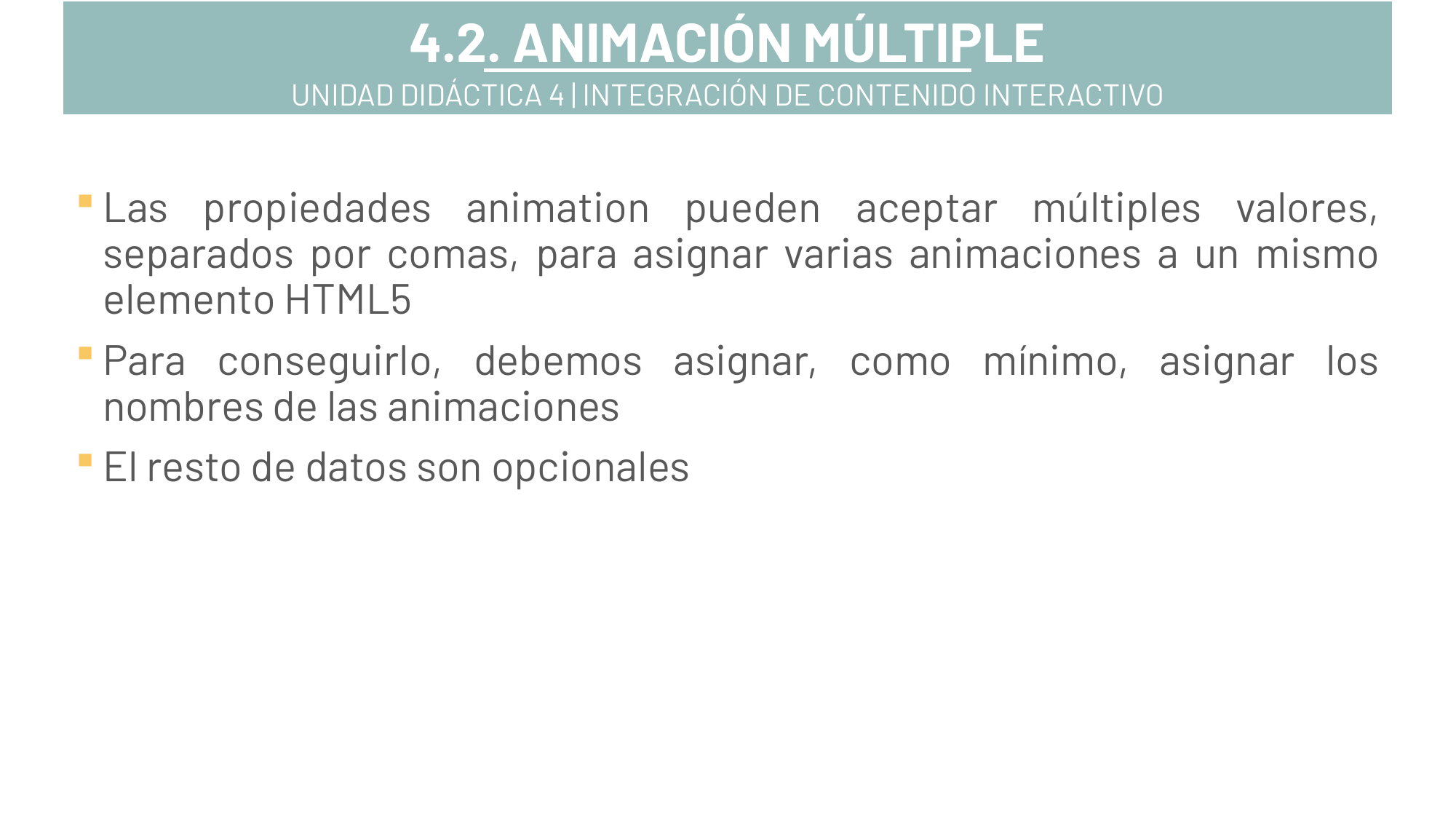

4.2. ANIMACIÓN MÚLTIPLE
UNIDAD DIDÁCTICA 4 | INTEGRACIÓN DE CONTENIDO INTERACTIVO
Las propiedades animation pueden aceptar múltiples valores, separados por comas, para asignar varias animaciones a un mismo elemento HTML5
Para conseguirlo, debemos asignar, como mínimo, asignar los nombres de las animaciones
El resto de datos son opcionales